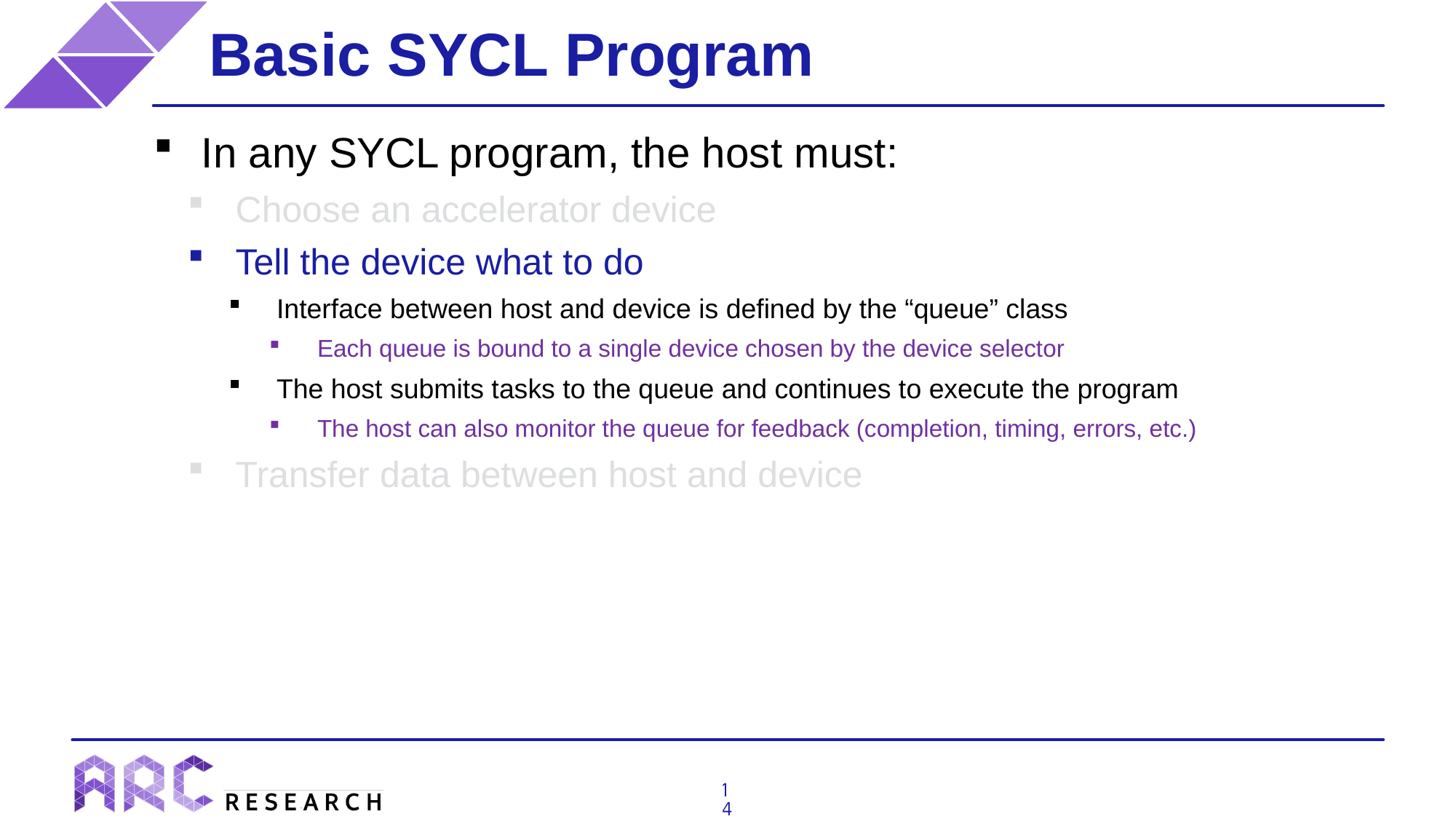

# Basic SYCL Program
In any SYCL program, the host must:
Choose an accelerator device
Tell the device what to do
Interface between host and device is defined by the “queue” class
Each queue is bound to a single device chosen by the device selector
The host submits tasks to the queue and continues to execute the program
The host can also monitor the queue for feedback (completion, timing, errors, etc.)
Transfer data between host and device

14